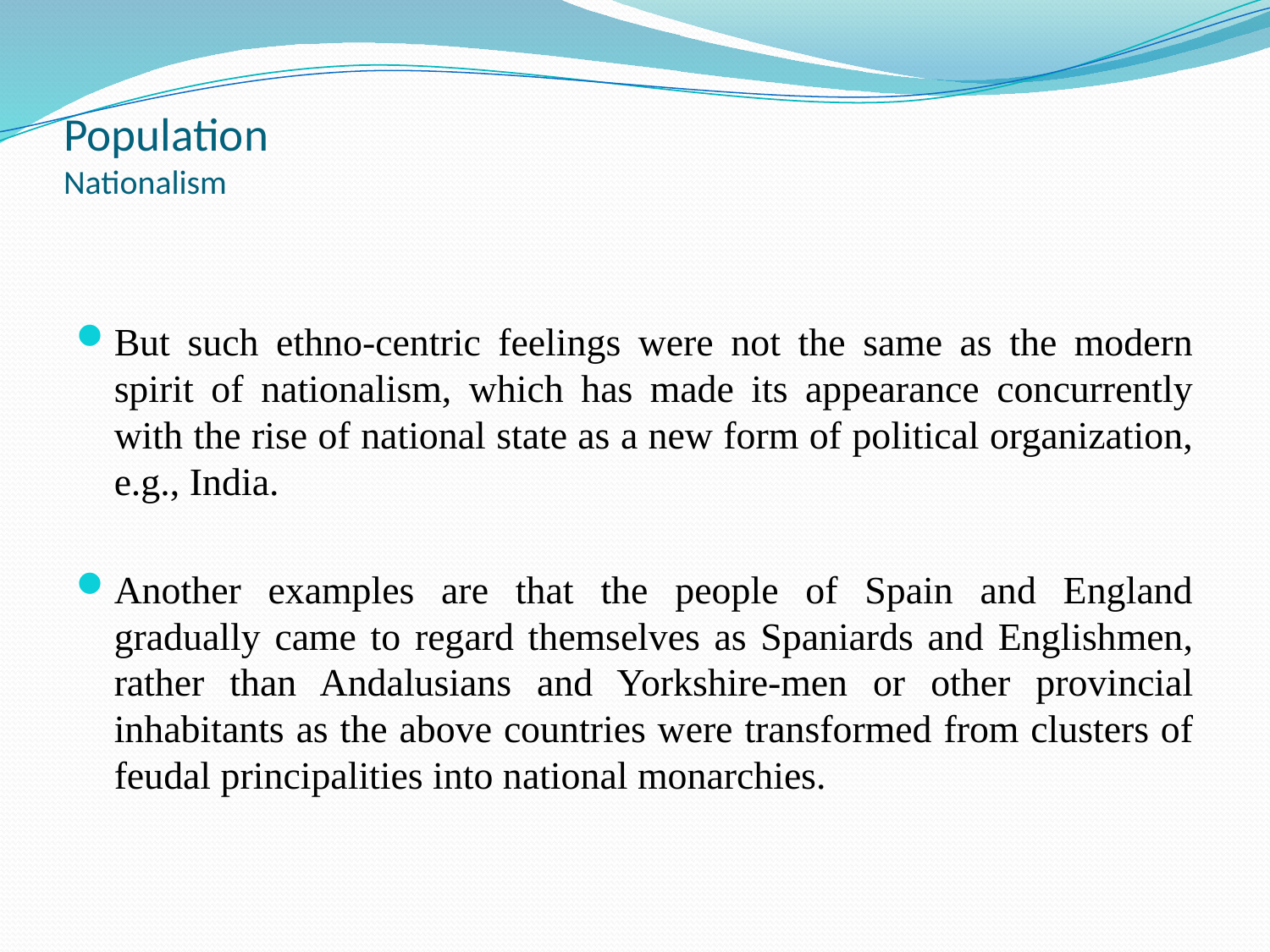

# Population Nationalism

But such ethno-centric feelings were not the same as the modern spirit of nationalism, which has made its appearance concurrently with the rise of national state as a new form of political organization, e.g., India.

Another examples are that the people of Spain and England gradually came to regard themselves as Spaniards and Englishmen, rather than Andalusians and Yorkshire-men or other provincial inhabitants as the above countries were transformed from clusters of feudal principalities into national monarchies.